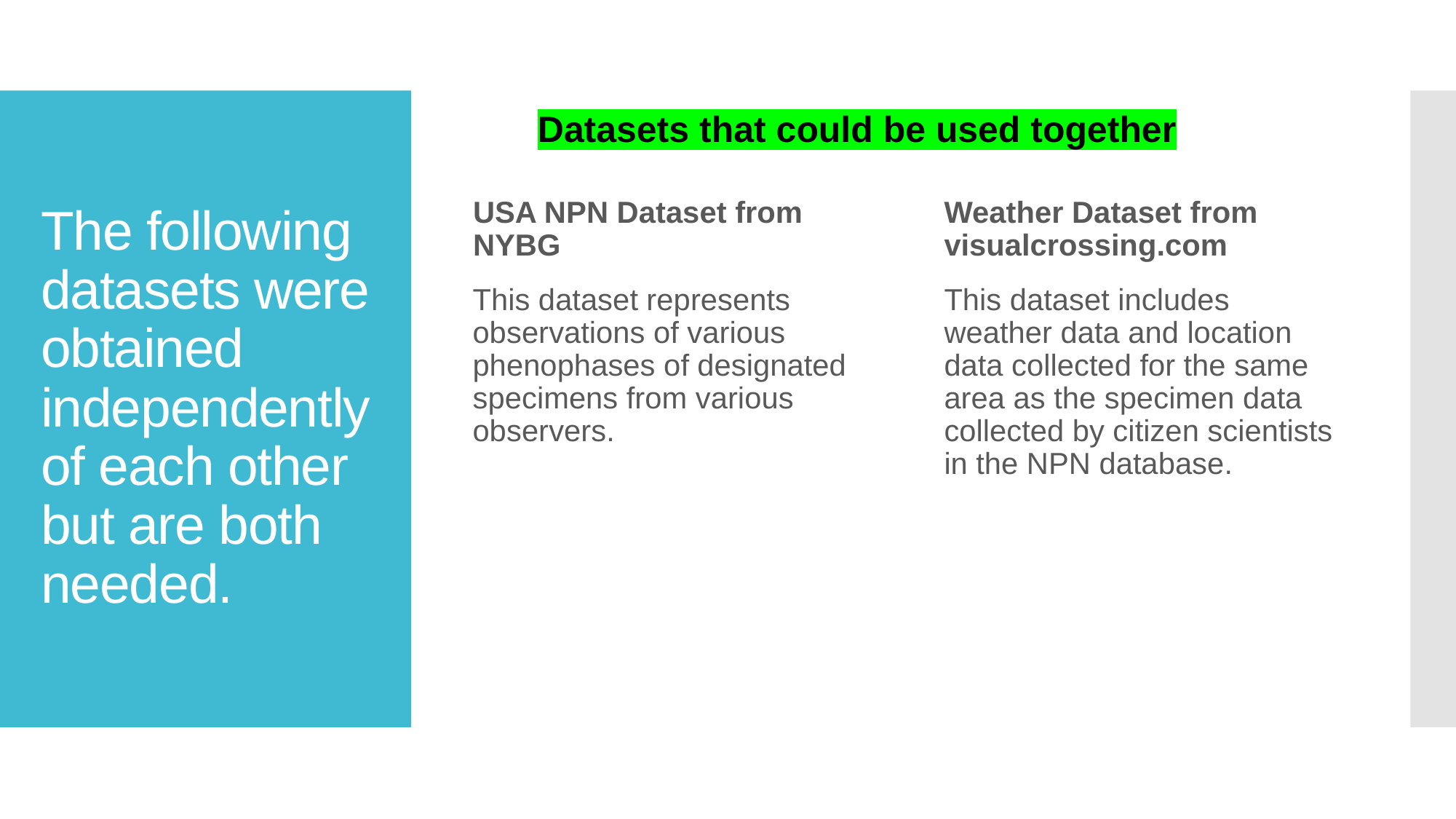

Datasets that could be used together
# The following datasets were obtained independently of each other but are both needed.
Weather Dataset from visualcrossing.com
USA NPN Dataset from NYBG
This dataset represents observations of various phenophases of designated specimens from various observers.
This dataset includes weather data and location data collected for the same area as the specimen data collected by citizen scientists in the NPN database.